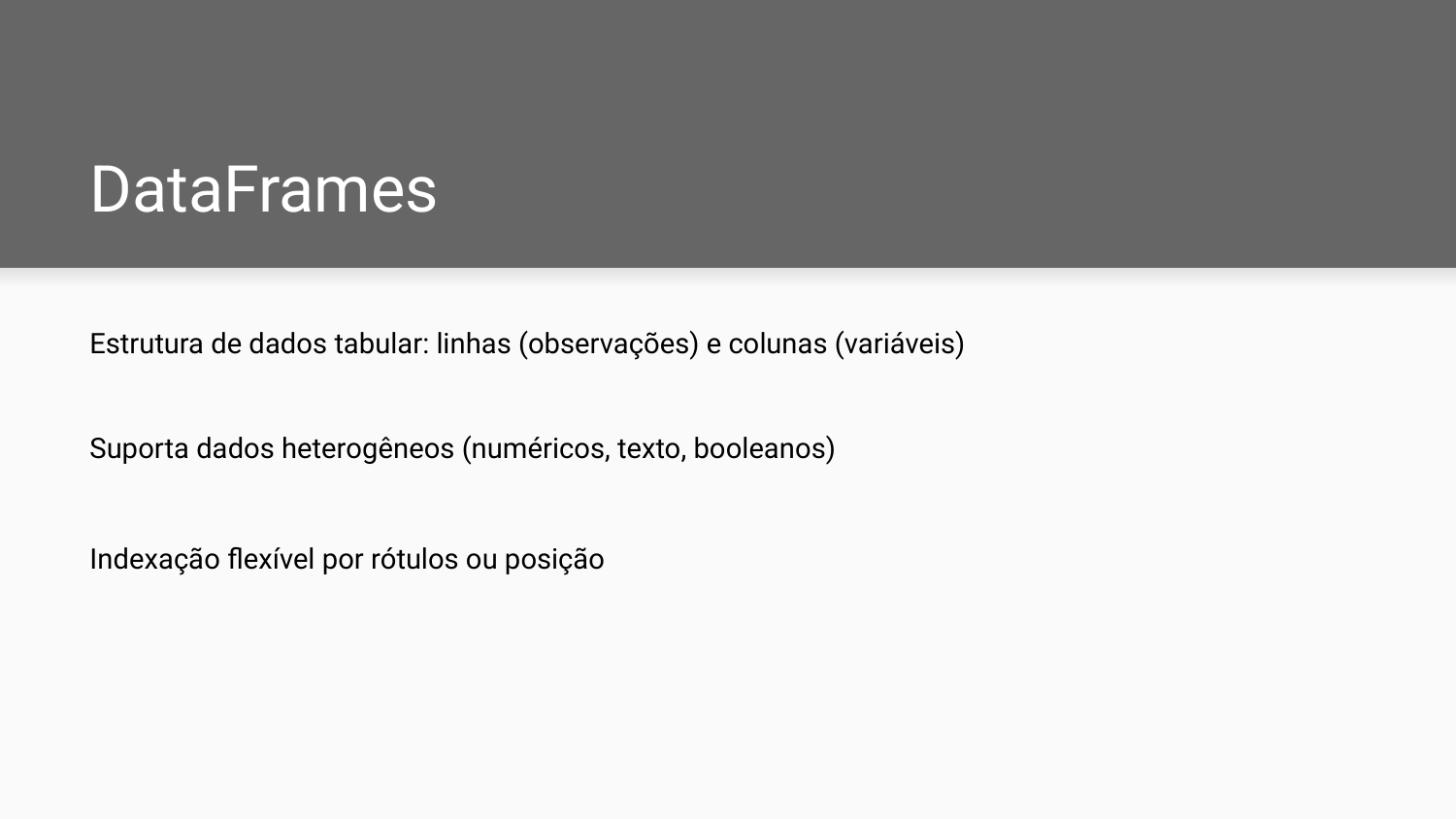

# DataFrames
Estrutura de dados tabular: linhas (observações) e colunas (variáveis)
Suporta dados heterogêneos (numéricos, texto, booleanos)
Indexação flexível por rótulos ou posição